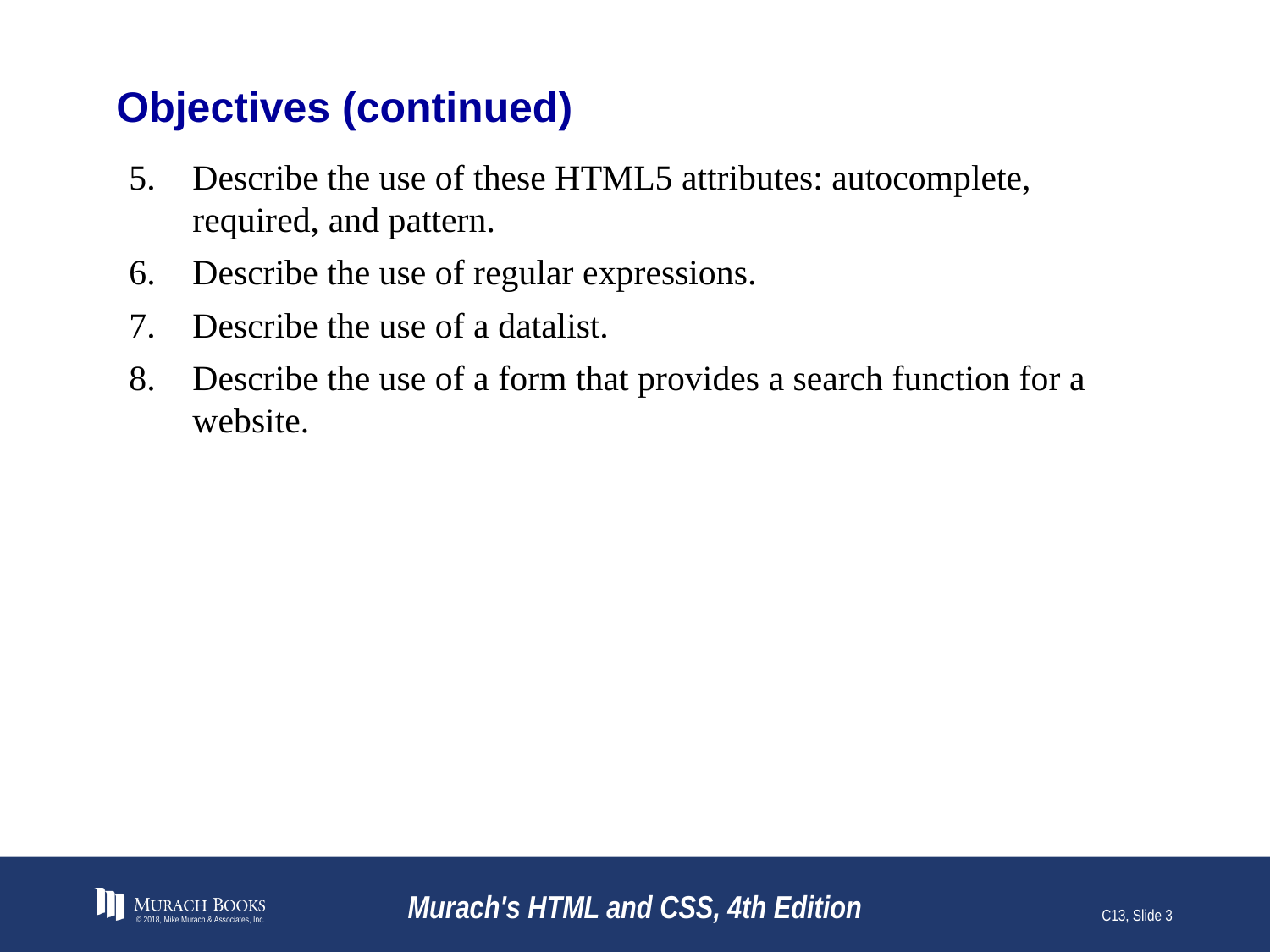

# Objectives (continued)
Describe the use of these HTML5 attributes: autocomplete, required, and pattern.
Describe the use of regular expressions.
Describe the use of a datalist.
Describe the use of a form that provides a search function for a website.

© 2018, Mike Murach & Associates, Inc.
Murach's HTML and CSS, 4th Edition

C13, Slide 3